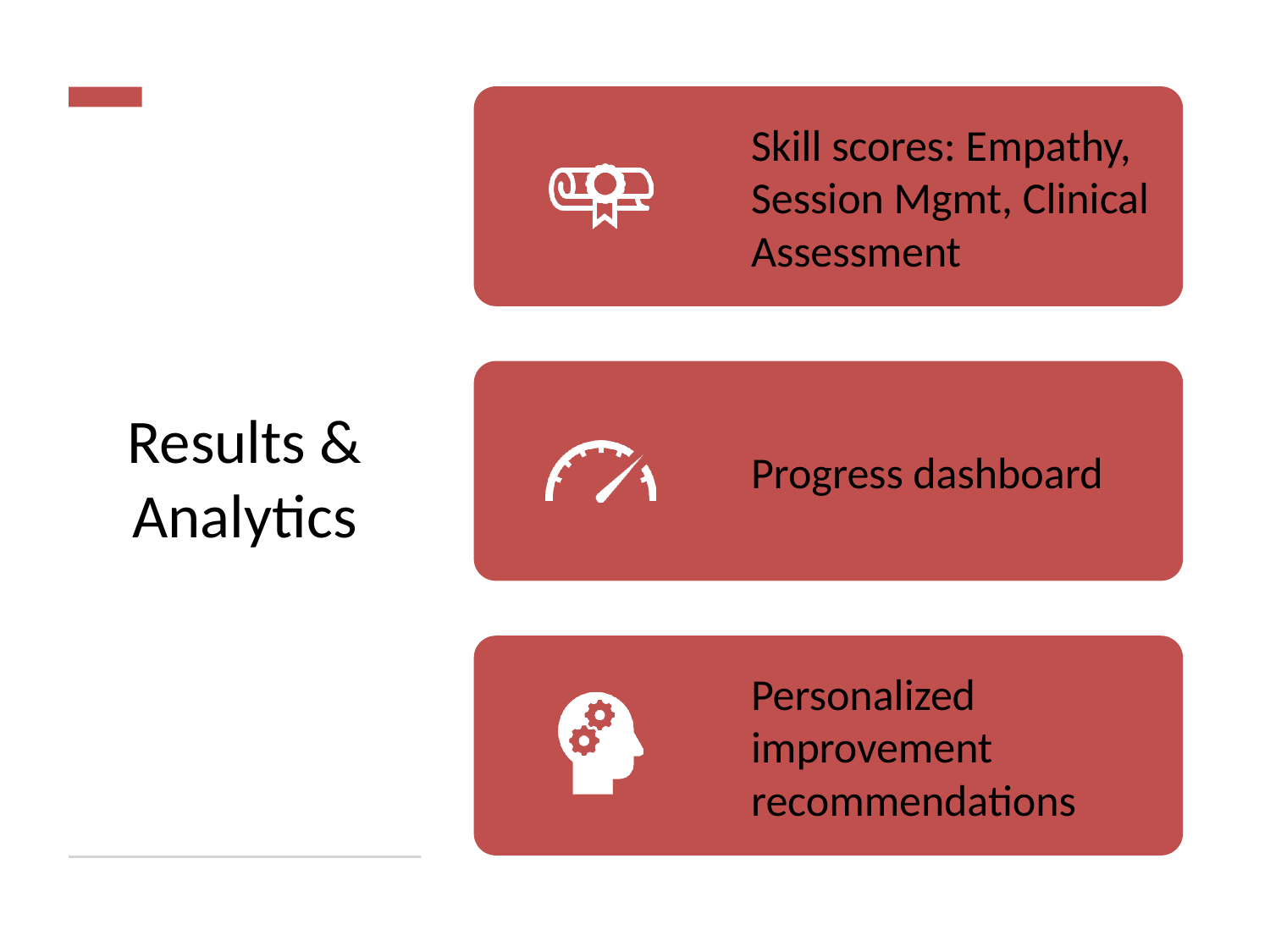

Skill scores: Empathy, Session Mgmt, Clinical Assessment
Progress dashboard
Personalized improvement recommendations
# Results & Analytics